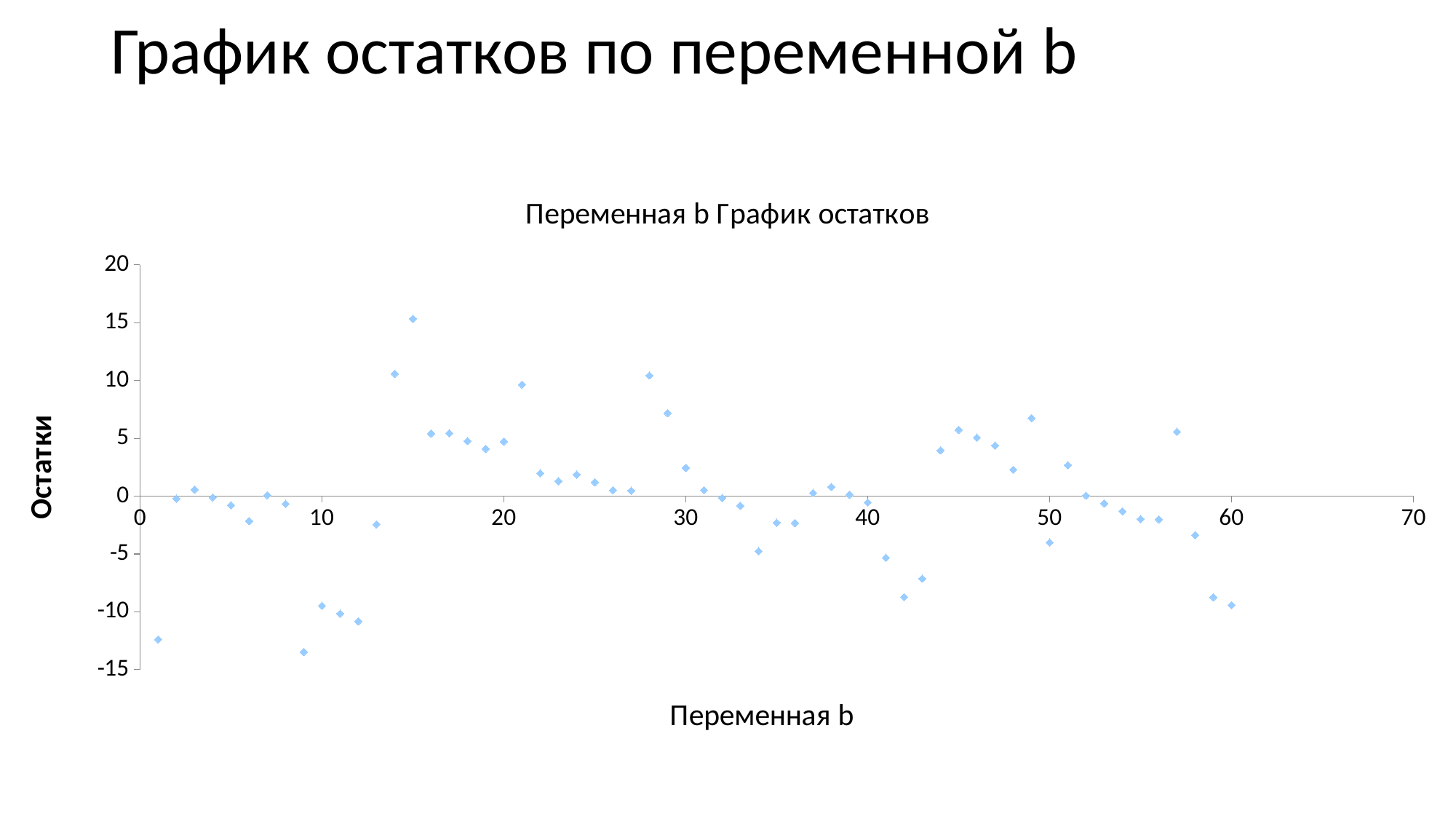

# График остатков по переменной b

### Chart: Переменная b График остатков

| Category |  |
|---|---|